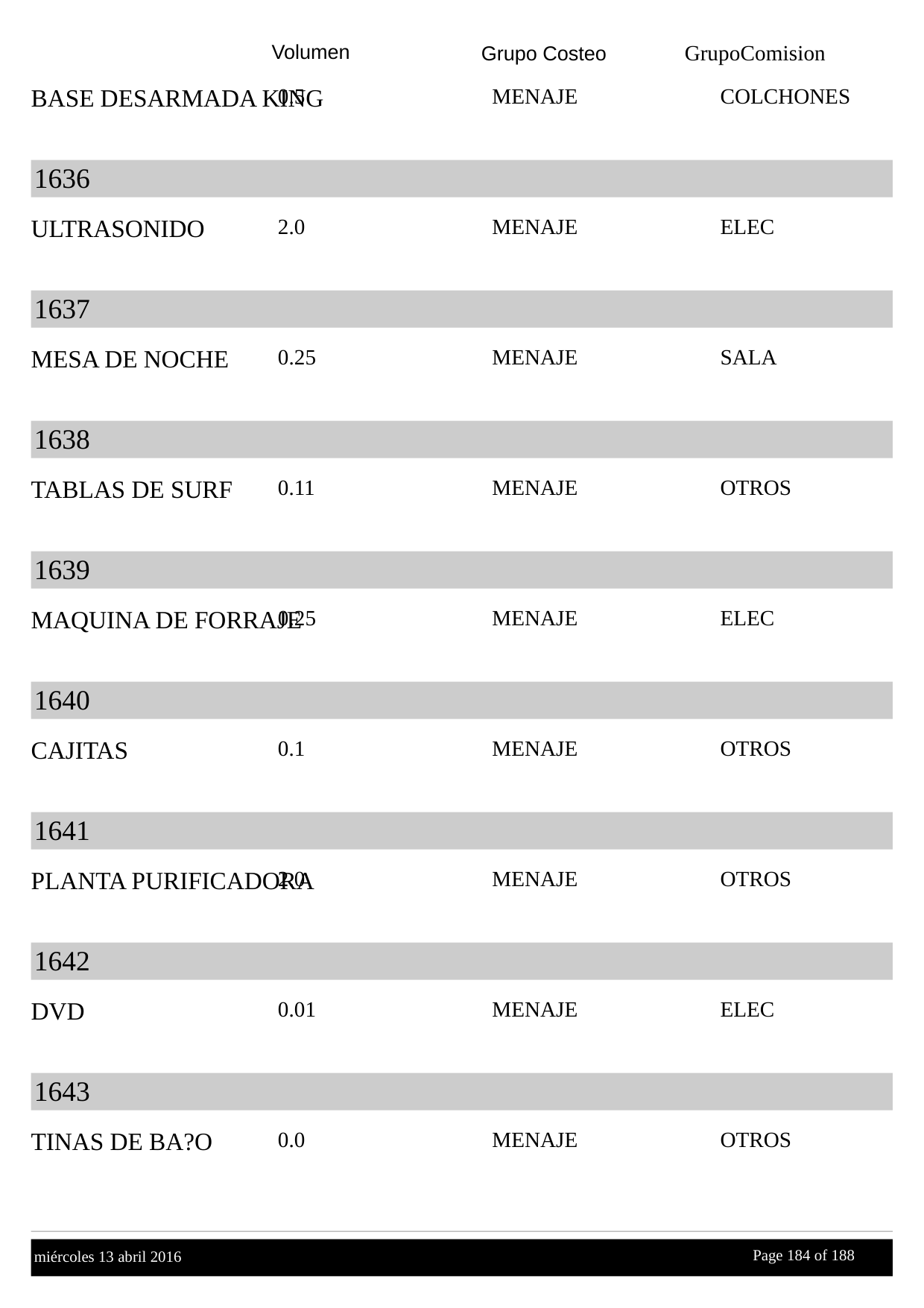

Volumen
GrupoComision
Grupo Costeo
BASE DESARMADA KING
0.5
MENAJE
COLCHONES

1636
ULTRASONIDO
2.0
MENAJE
ELEC

1637
MESA DE NOCHE
0.25
MENAJE
SALA

1638
TABLAS DE SURF
0.11
MENAJE
OTROS

1639
MAQUINA DE FORRAJE
0.25
MENAJE
ELEC

1640
CAJITAS
0.1
MENAJE
OTROS

1641
PLANTA PURIFICADORA
2.0
MENAJE
OTROS

1642
DVD
0.01
MENAJE
ELEC

1643
TINAS DE BA?O
0.0
MENAJE
OTROS

Page 184 of
 188
miércoles 13 abril 2016